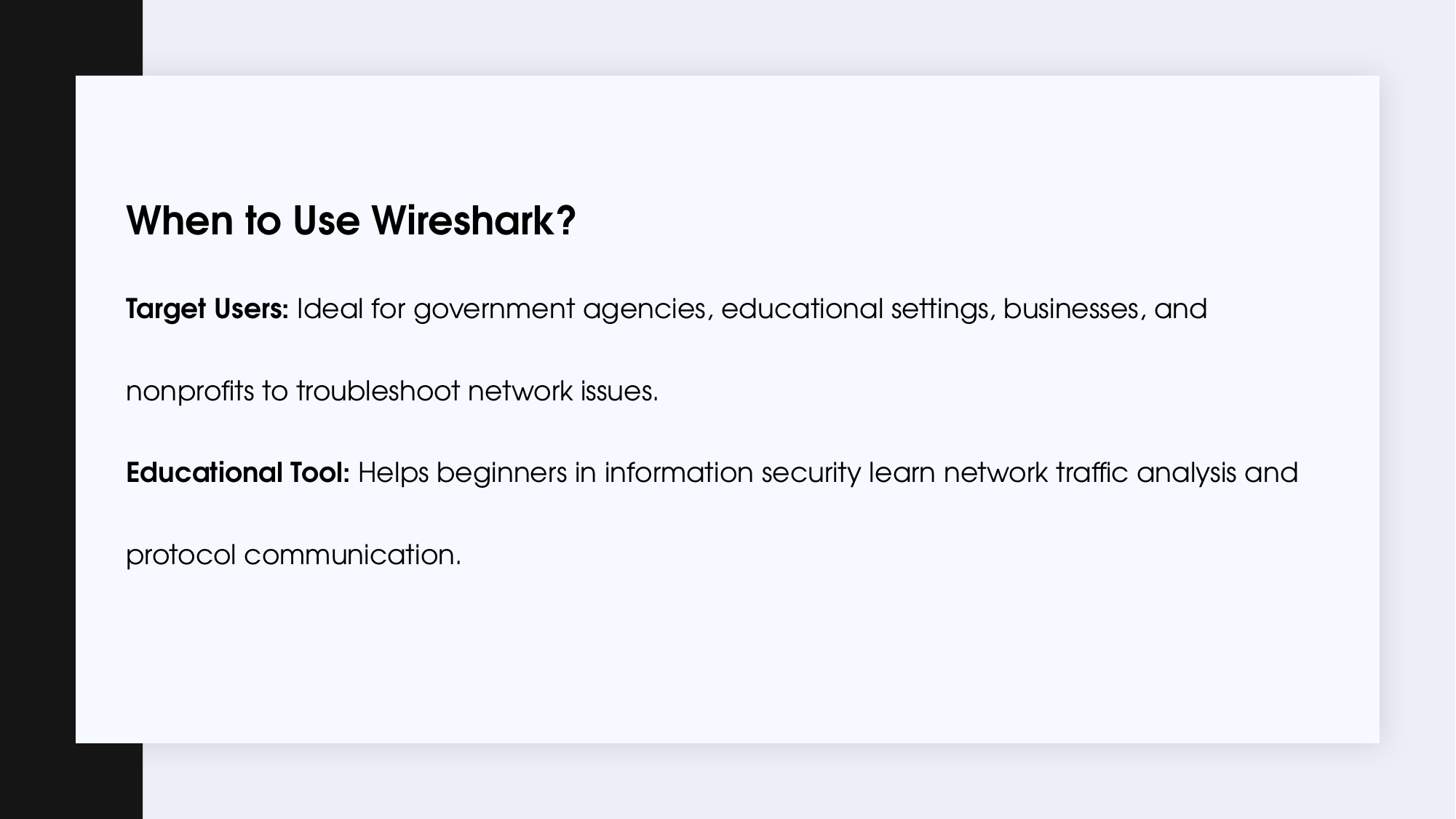

When to Use Wireshark?
Target Users: Ideal for government agencies, educational settings, businesses, and nonprofits to troubleshoot network issues.
Educational Tool: Helps beginners in information security learn network traffic analysis and protocol communication.